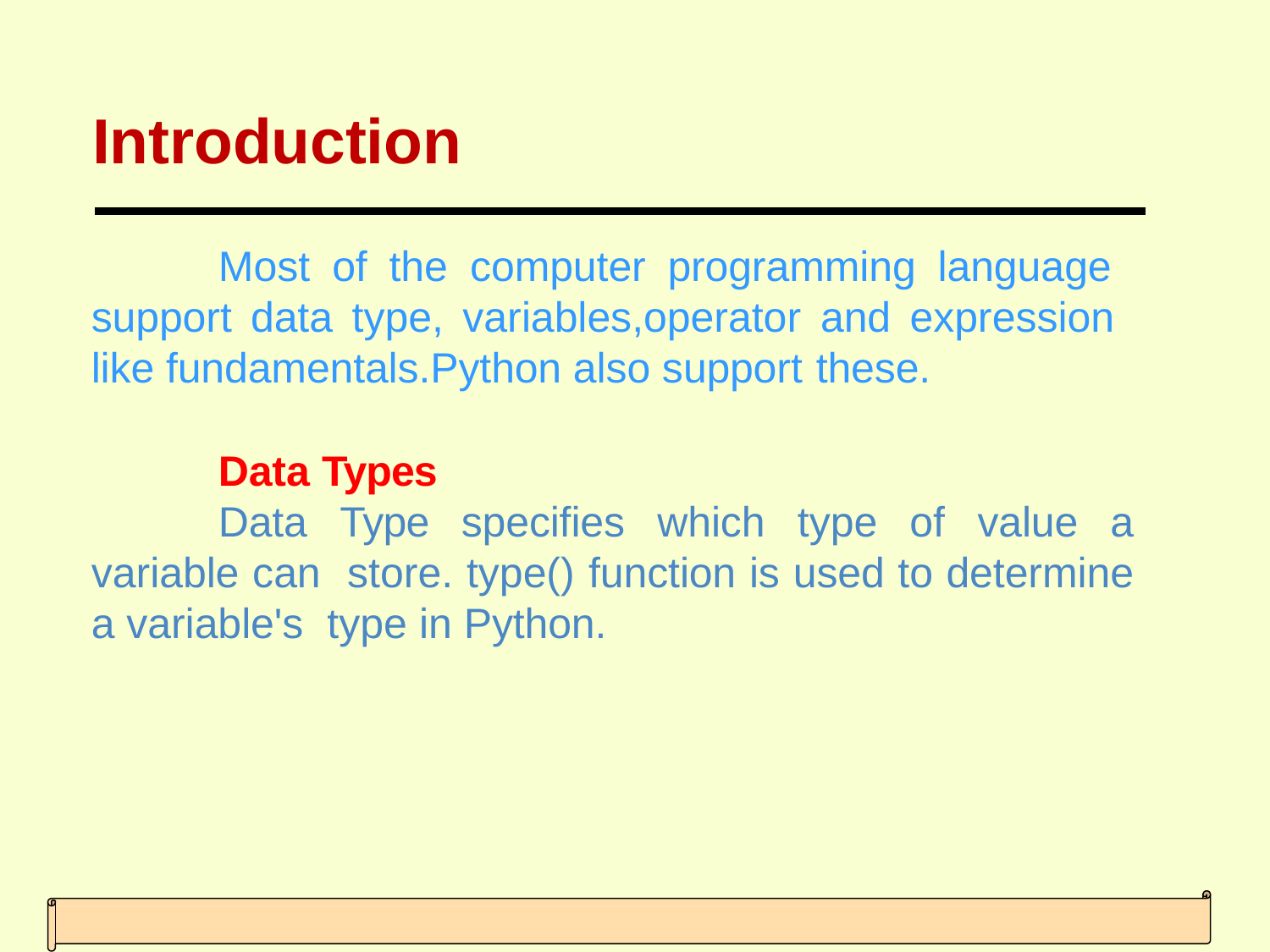

# Introduction

Most of the computer programming language  support data type, variables,operator and expression  like fundamentals.Python also support these.

Data Types
Data Type specifies which type of value a variable can  store. type() function is used to determine a variable's  type in Python.